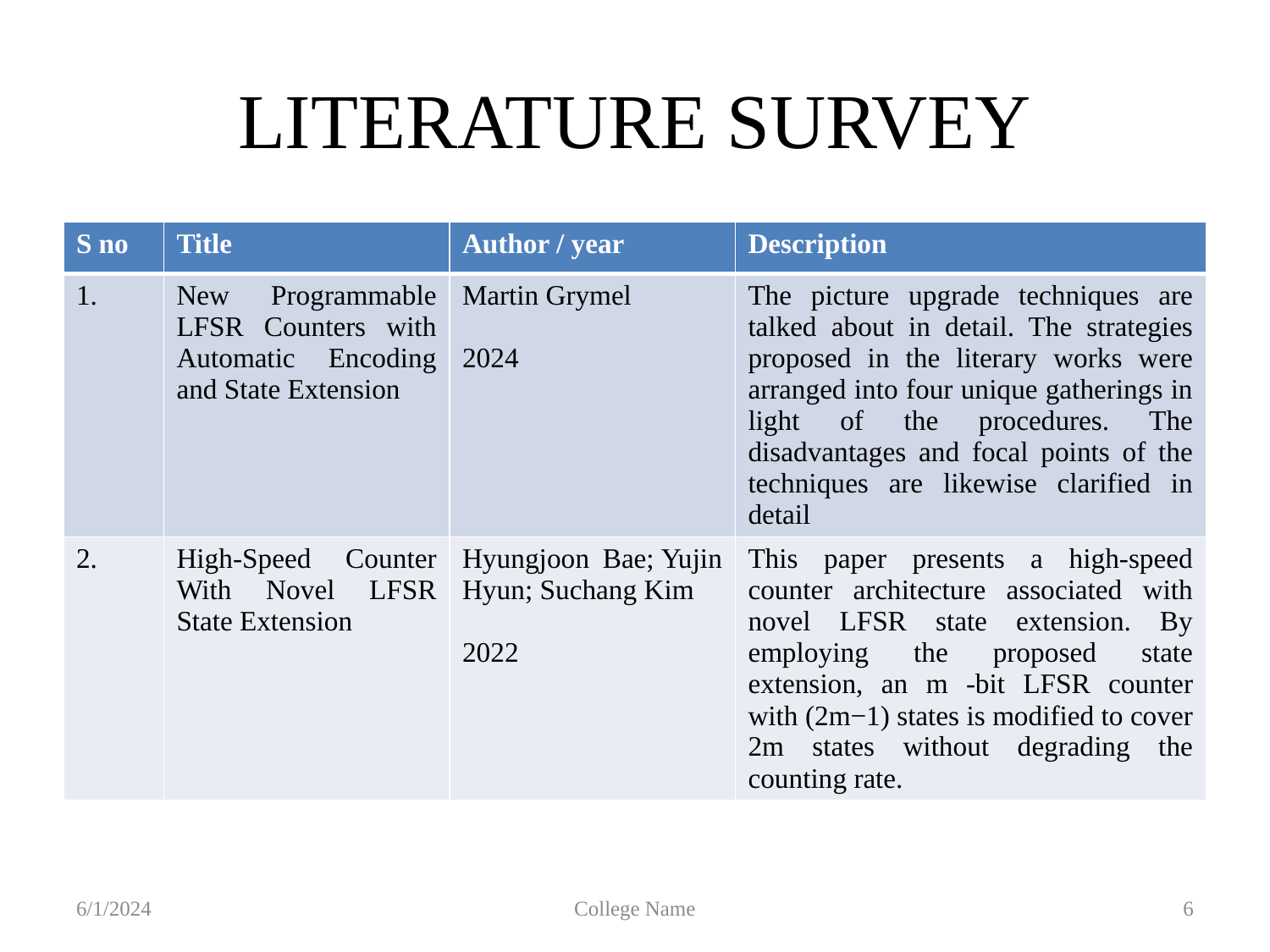

# LITERATURE SURVEY
| S no | Title | Author / year | Description |
| --- | --- | --- | --- |
| 1. | New Programmable LFSR Counters with Automatic Encoding and State Extension | Martin Grymel 2024 | The picture upgrade techniques are talked about in detail. The strategies proposed in the literary works were arranged into four unique gatherings in light of the procedures. The disadvantages and focal points of the techniques are likewise clarified in detail |
| 2. | High-Speed Counter With Novel LFSR State Extension | Hyungjoon Bae; Yujin Hyun; Suchang Kim 2022 | This paper presents a high-speed counter architecture associated with novel LFSR state extension. By employing the proposed state extension, an m -bit LFSR counter with (2m−1) states is modified to cover 2m states without degrading the counting rate. |
6/1/2024
College Name
6